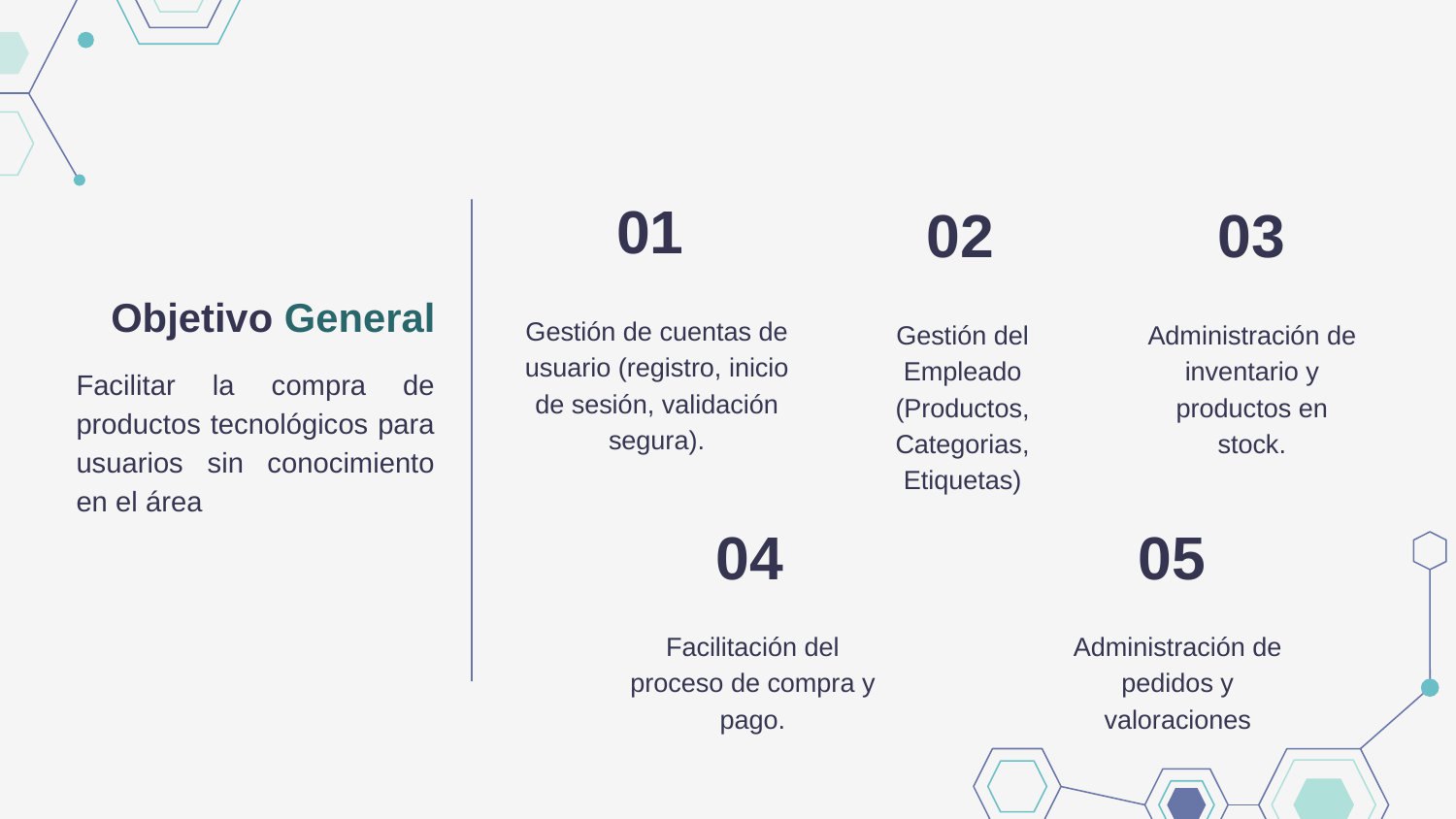

01
02
03
Objetivo General
Gestión de cuentas de usuario (registro, inicio de sesión, validación segura).
Gestión del Empleado (Productos, Categorias, Etiquetas)
Administración de inventario y productos en stock.
Facilitar la compra de productos tecnológicos para usuarios sin conocimiento en el área

04
05
Facilitación del proceso de compra y pago.
Administración de pedidos y valoraciones